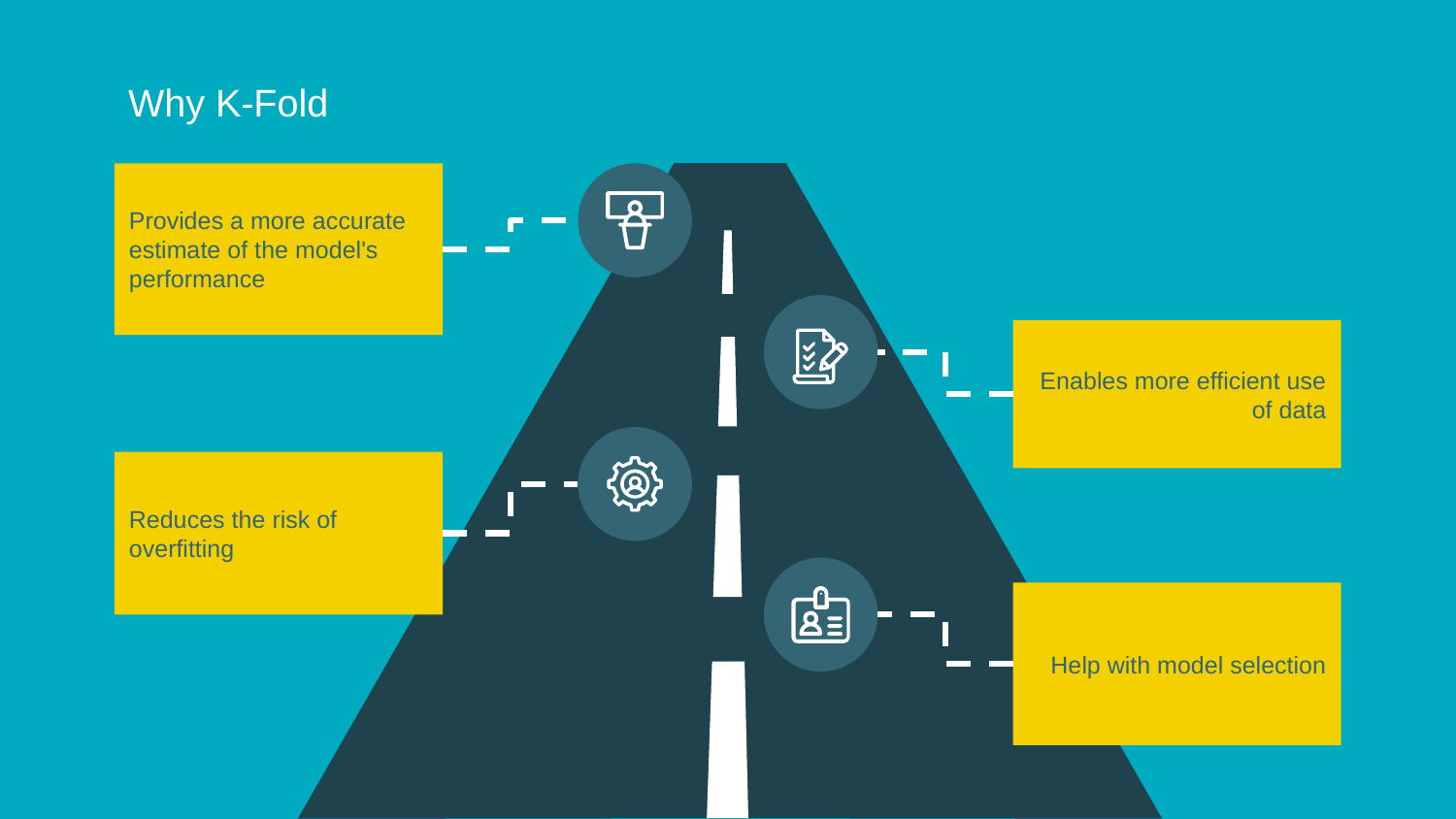

# Why K-Fold

Provides a more accurate estimate of the model's performance

Enables more efficient use of data

Reduces the risk of overfitting

Help with model selection